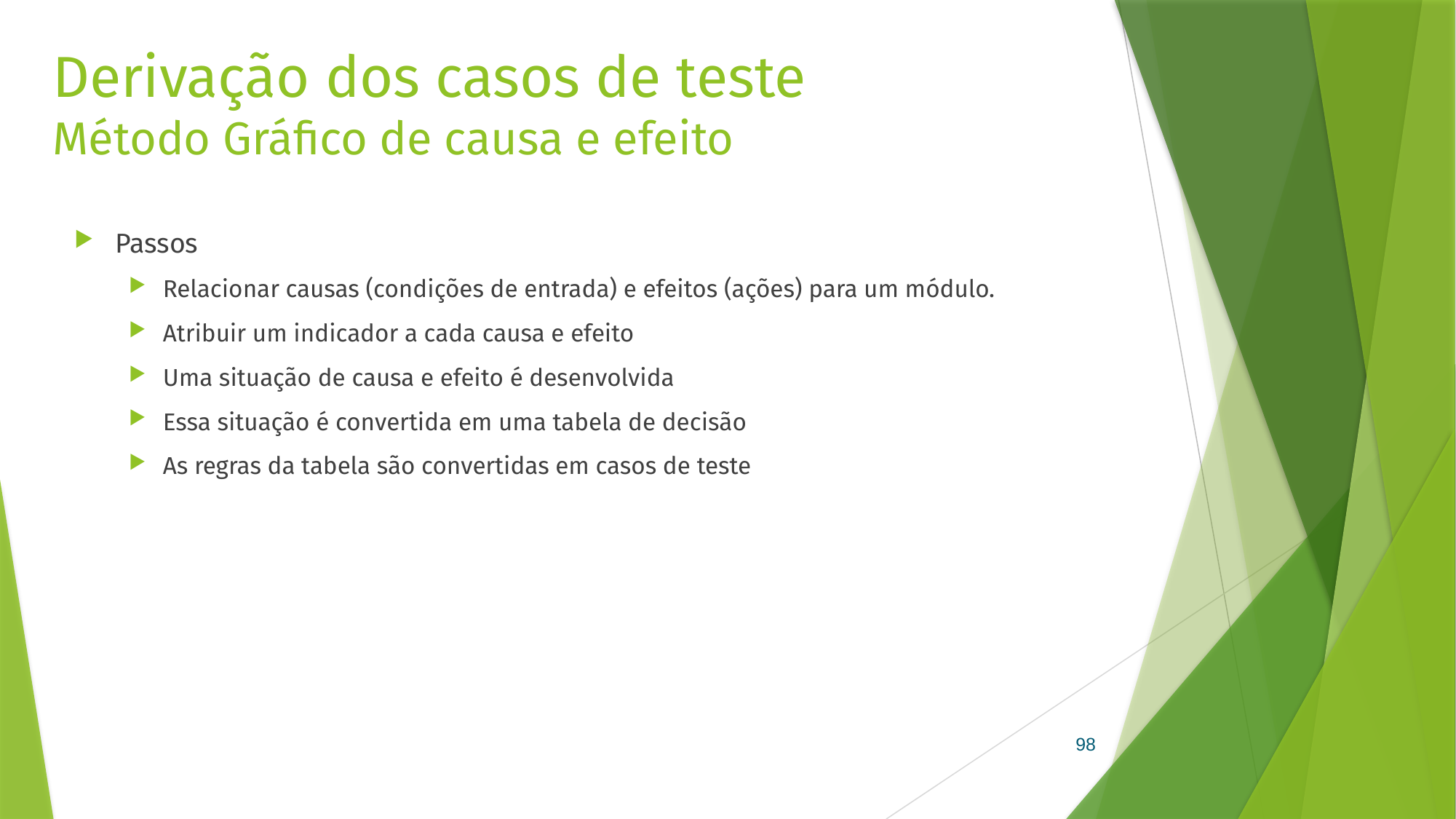

# Derivação dos casos de teste Método Gráfico de causa e efeito
Passos
Relacionar causas (condições de entrada) e efeitos (ações) para um módulo.
Atribuir um indicador a cada causa e efeito
Uma situação de causa e efeito é desenvolvida
Essa situação é convertida em uma tabela de decisão
As regras da tabela são convertidas em casos de teste

98